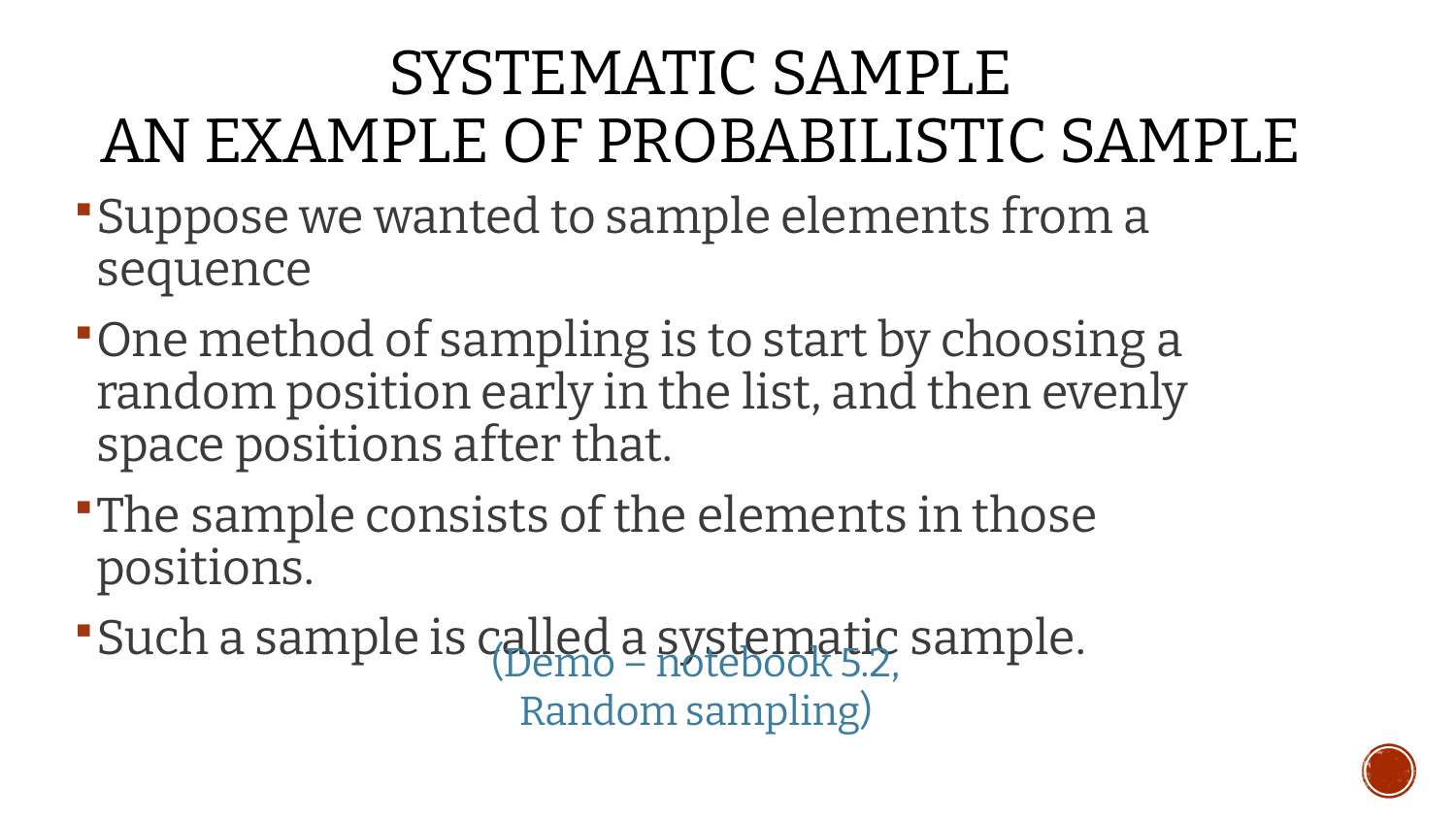

# Systematic sample An Example of Probabilistic sample
Suppose we wanted to sample elements from a sequence
One method of sampling is to start by choosing a random position early in the list, and then evenly space positions after that.
The sample consists of the elements in those positions.
Such a sample is called a systematic sample.
(Demo – notebook 5.2,
Random sampling)